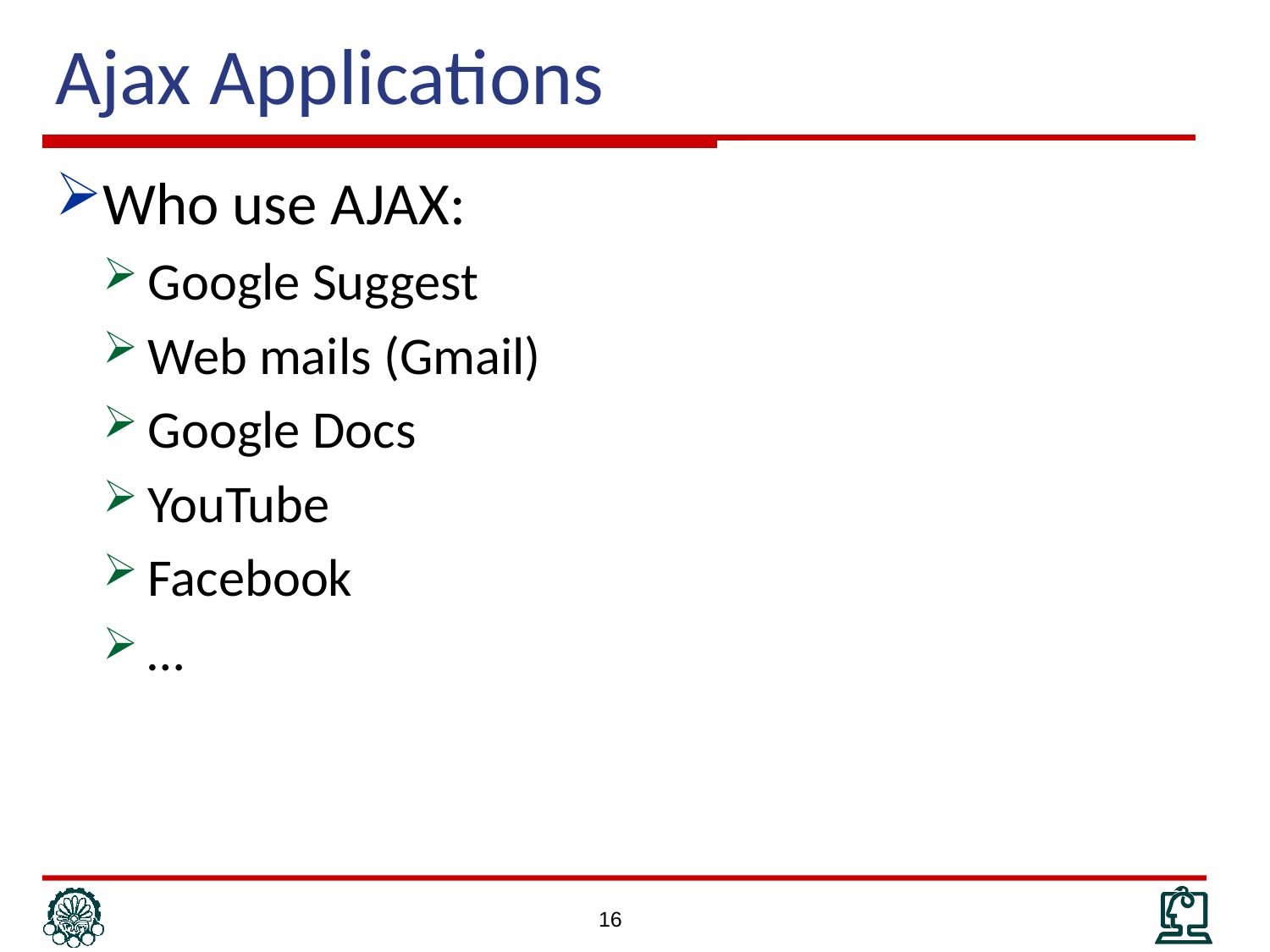

# Ajax Applications
Who use AJAX:
Google Suggest
Web mails (Gmail)
Google Docs
YouTube
Facebook
…

16